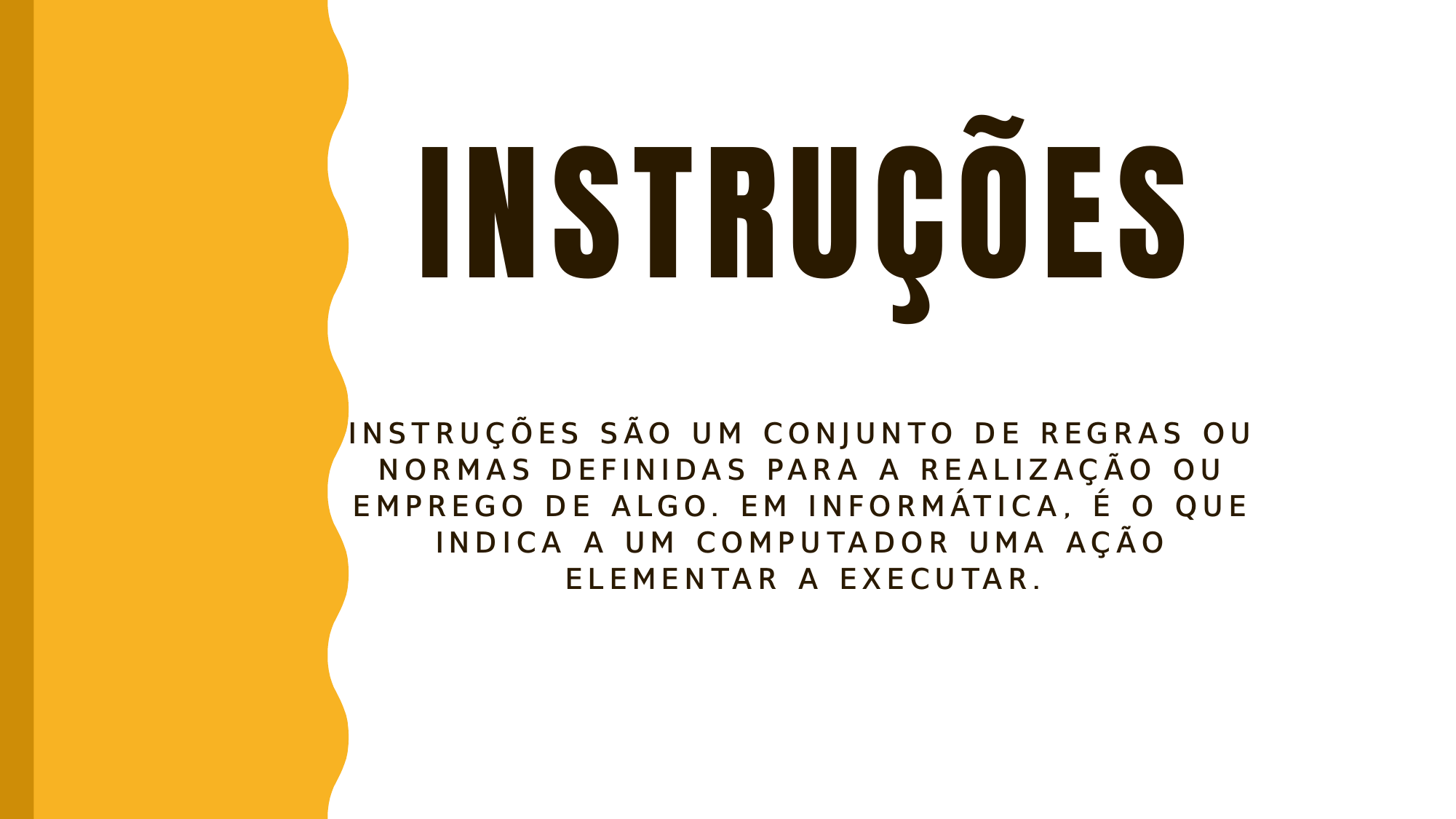

Instruções
Instruções são um conjunto de regras ou normas definidas para a realização ou emprego de algo. Em informática, é o que indica a um computador uma ação elementar a executar.